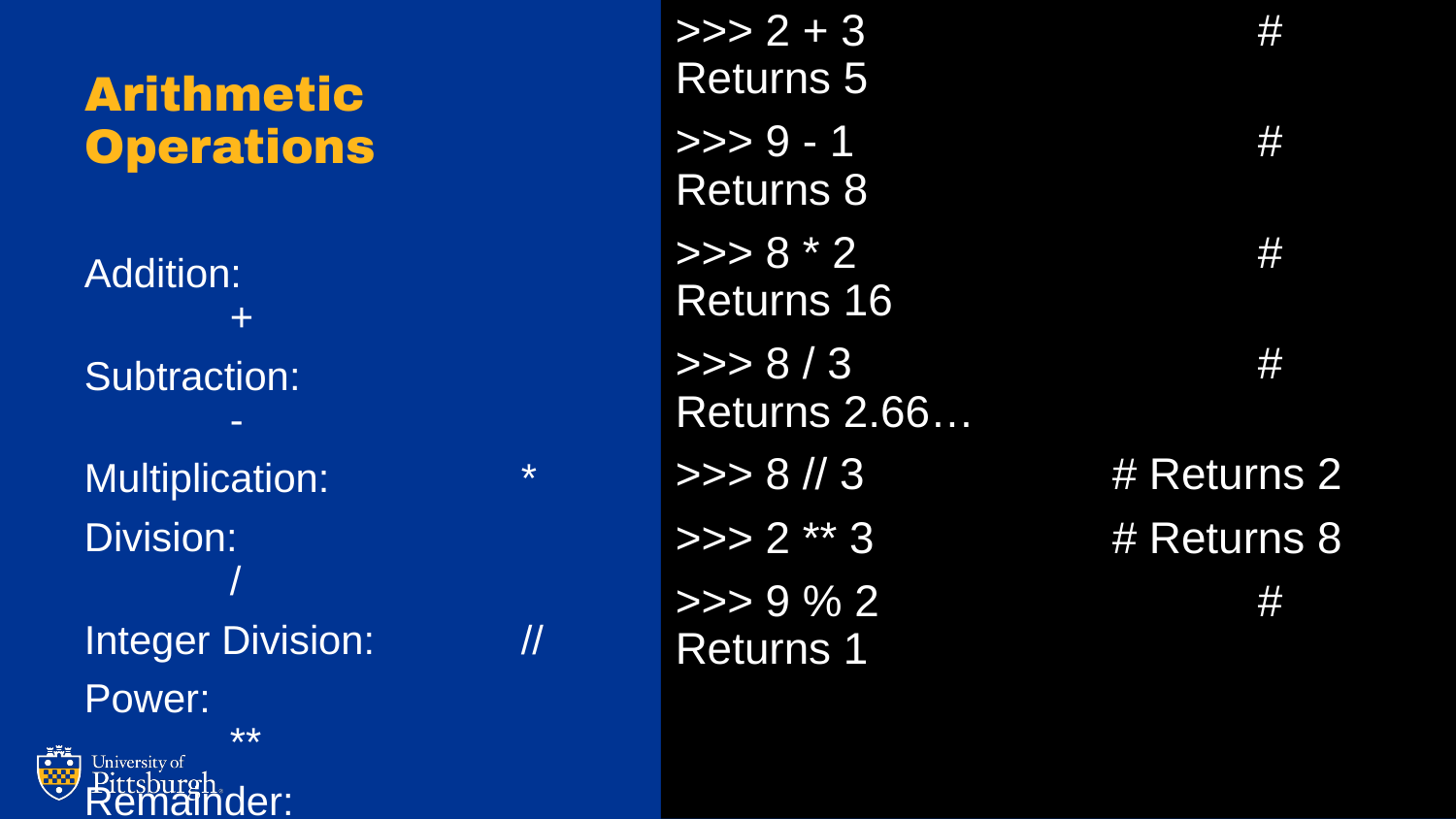

>>> 2 + 3			# Returns 5
>>> 9 - 1			# Returns 8
>>> 8 * 2			# Returns 16
>>> 8 / 3			# Returns 2.66…
>>> 8 // 3		# Returns 2
>>> 2 ** 3		# Returns 8
>>> 9 % 2			# Returns 1
# Arithmetic Operations
Addition:			+
Subtraction:			-
Multiplication:		*
Division:			/
Integer Division:		//
Power:				**
Remainder:			%